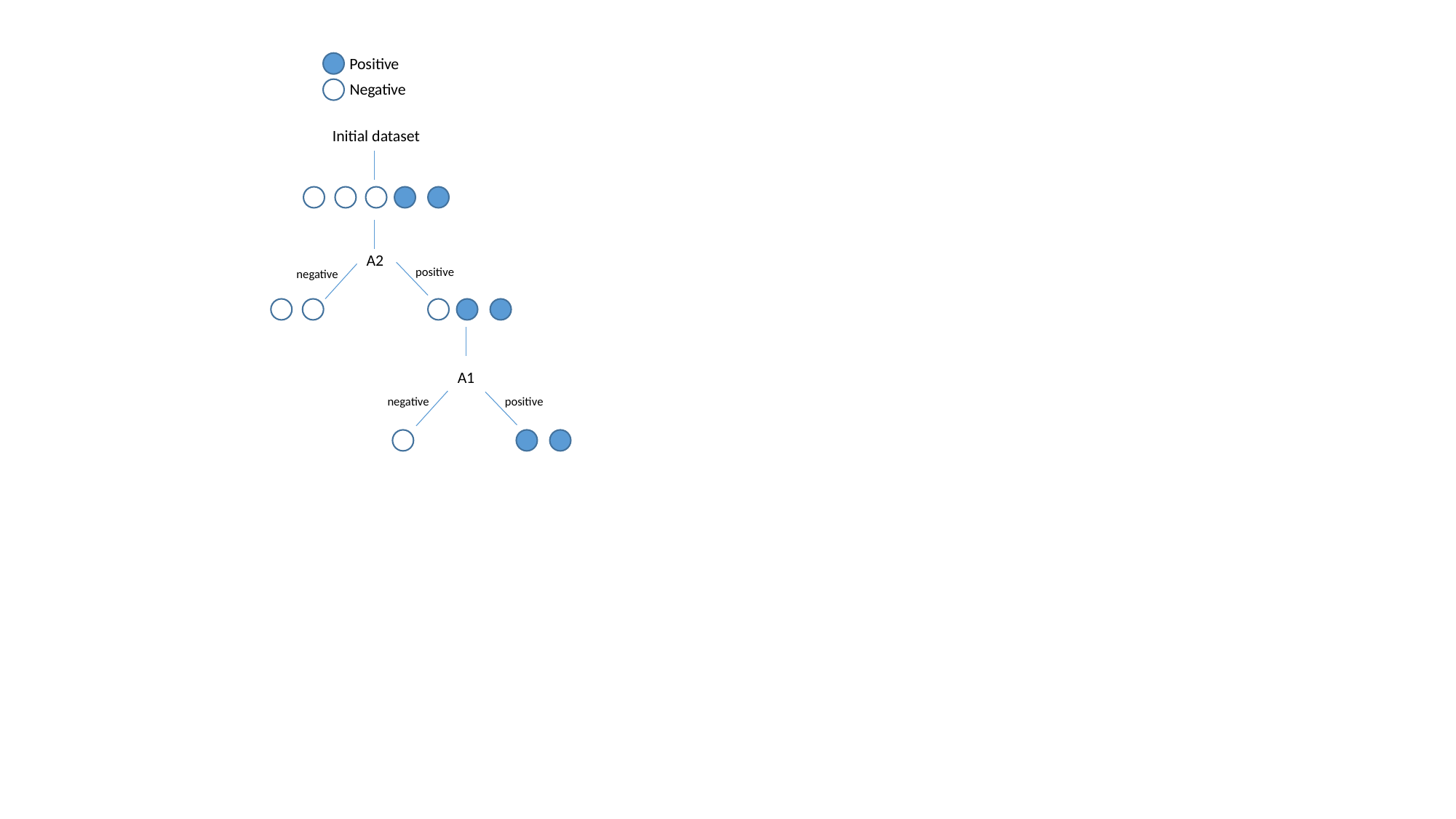

Positive

Negative

Initial dataset

A2
positive
negative

A1
negative
positive